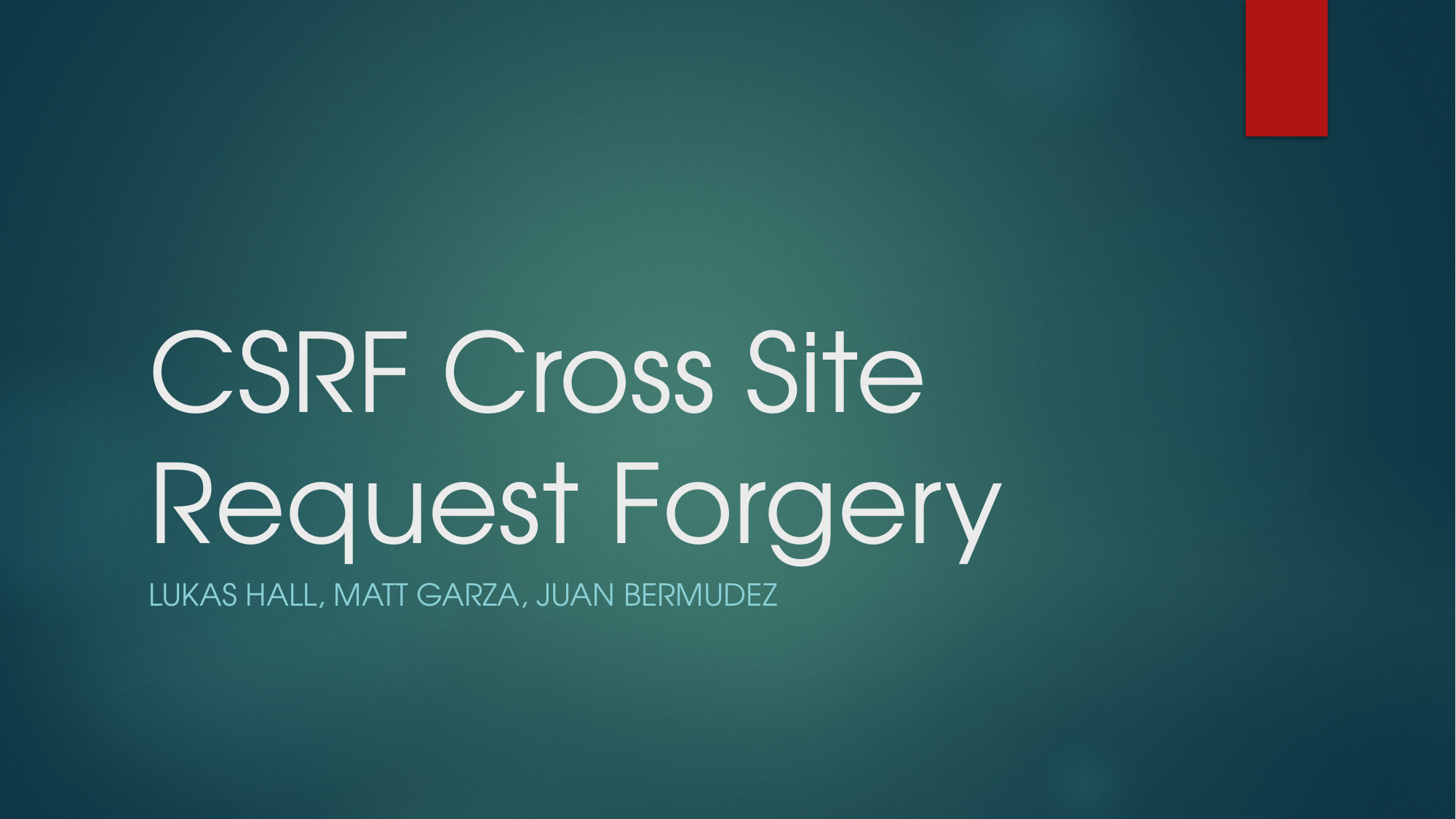

# CSRF Cross Site Request Forgery
LukaS Hall, Matt Garza, Juan Bermudez